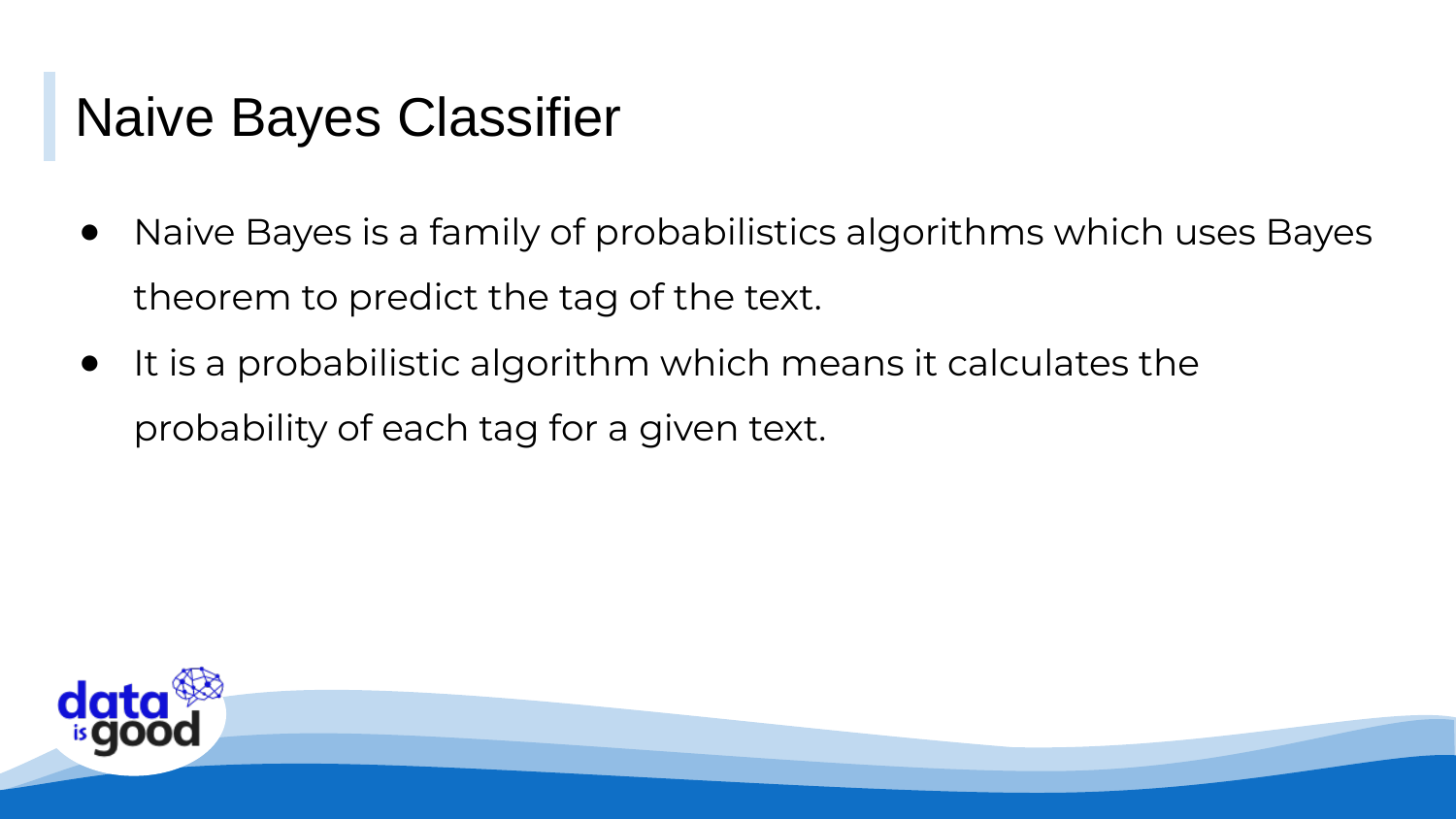

# Naive Bayes Classifier
Naive Bayes is a family of probabilistics algorithms which uses Bayes theorem to predict the tag of the text.
It is a probabilistic algorithm which means it calculates the probability of each tag for a given text.